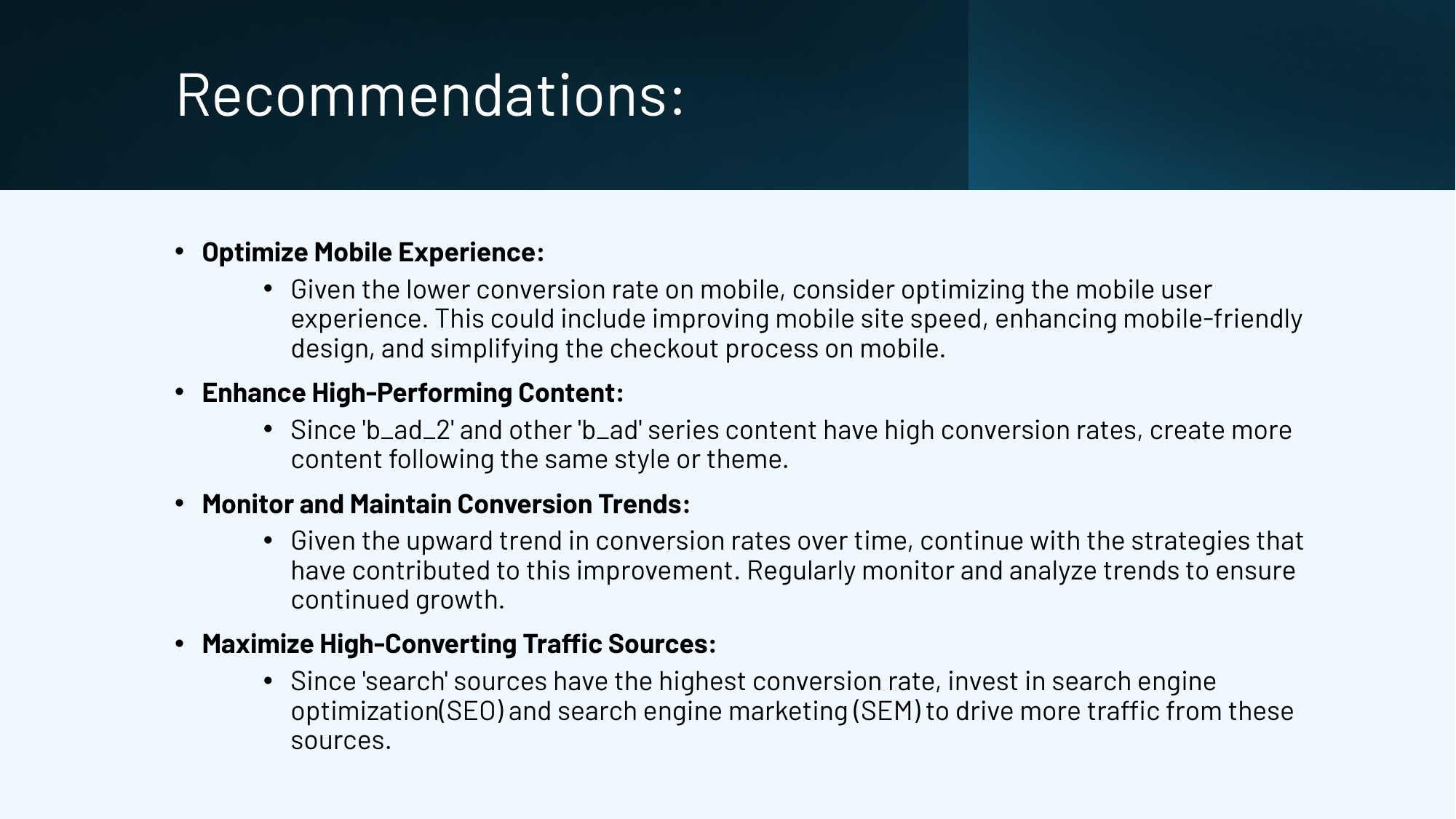

Recommendations:
Optimize Mobile Experience:
Given the lower conversion rate on mobile, consider optimizing the mobile user experience. This could include improving mobile site speed, enhancing mobile-friendly design, and simplifying the checkout process on mobile.
Enhance High-Performing Content:
Since 'b_ad_2' and other 'b_ad' series content have high conversion rates, create more content following the same style or theme.
Monitor and Maintain Conversion Trends:
Given the upward trend in conversion rates over time, continue with the strategies that have contributed to this improvement. Regularly monitor and analyze trends to ensure continued growth.
Maximize High-Converting Traffic Sources:
Since 'search' sources have the highest conversion rate, invest in search engine optimization(SEO) and search engine marketing (SEM) to drive more traffic from these sources.